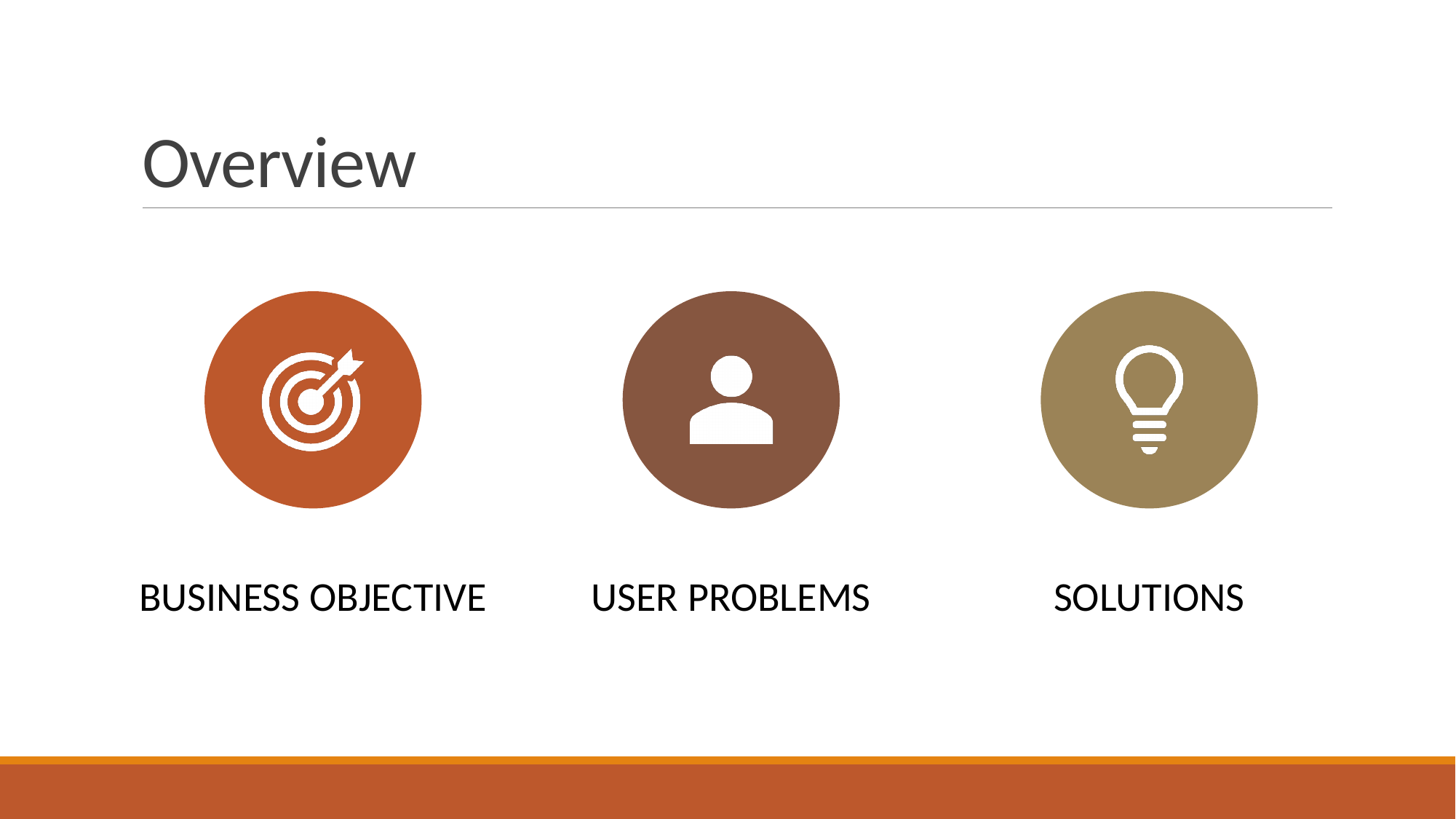

# Overview
Business Objective
User Problems
Solutions